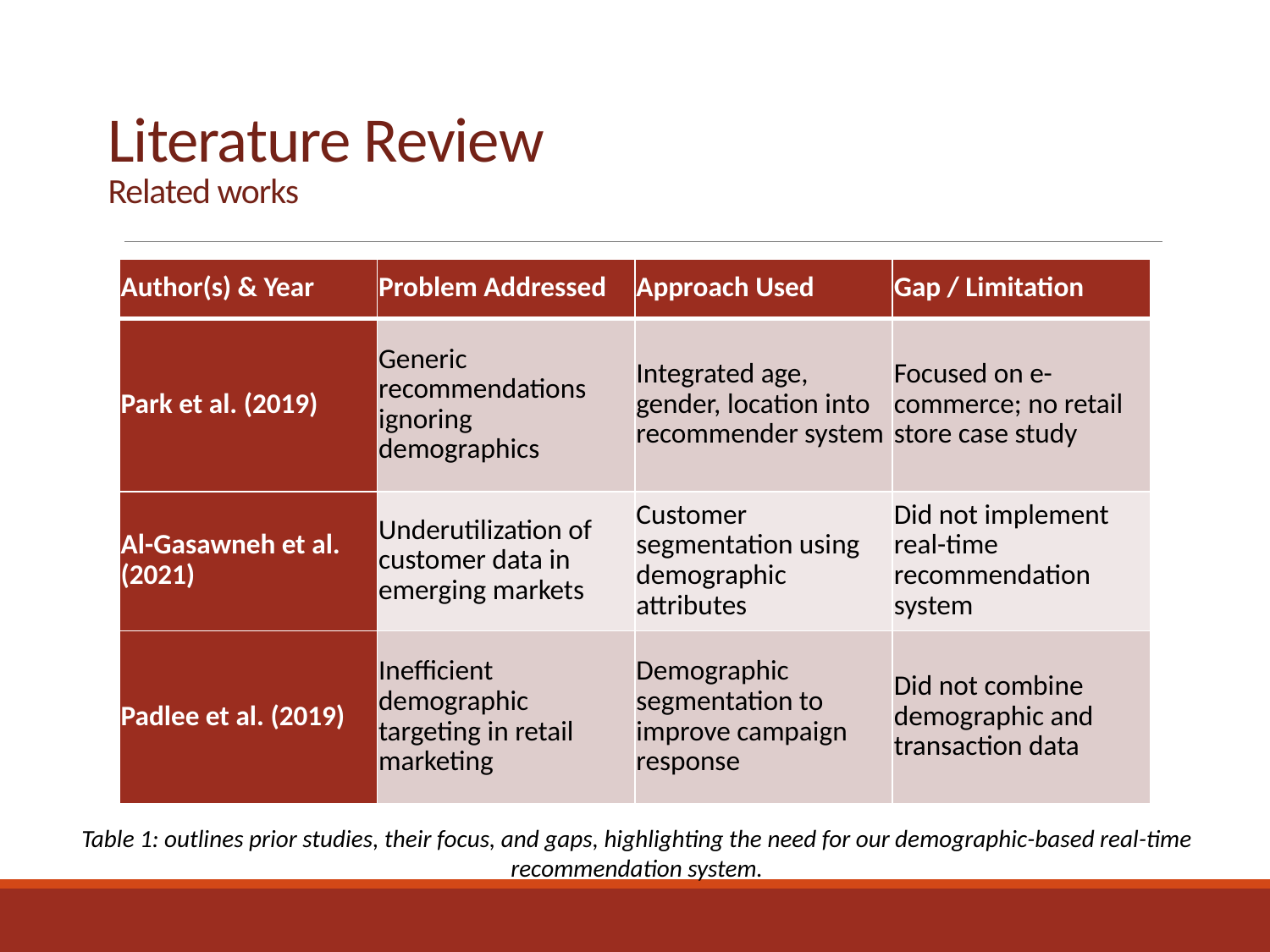

# Literature Review Related works

| Author(s) & Year | Problem Addressed | Approach Used | Gap / Limitation |
| --- | --- | --- | --- |
| Park et al. (2019) | Generic recommendations ignoring demographics | Integrated age, gender, location into recommender system | Focused on e-commerce; no retail store case study |
| Al-Gasawneh et al. (2021) | Underutilization of customer data in emerging markets | Customer segmentation using demographic attributes | Did not implement real-time recommendation system |
| Padlee et al. (2019) | Inefficient demographic targeting in retail marketing | Demographic segmentation to improve campaign response | Did not combine demographic and transaction data |
Table 1: outlines prior studies, their focus, and gaps, highlighting the need for our demographic-based real-time recommendation system.